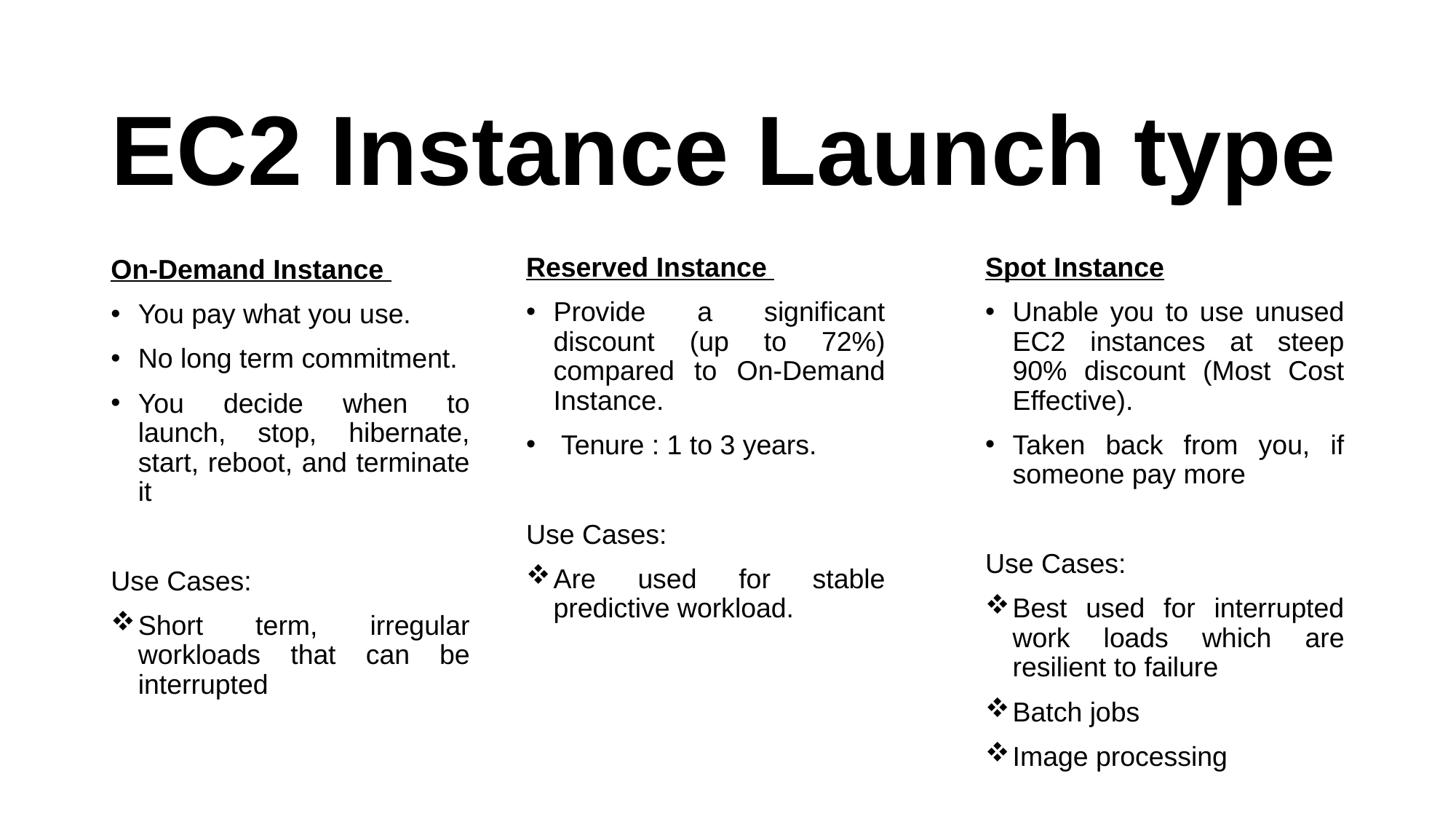

# EC2 Instance Launch type
Reserved Instance
Provide a significant discount (up to 72%) compared to On-Demand Instance.
 Tenure : 1 to 3 years.

Use Cases:
Are used for stable predictive workload.
Spot Instance
Unable you to use unused EC2 instances at steep 90% discount (Most Cost Effective).
Taken back from you, if someone pay more

Use Cases:
Best used for interrupted work loads which are resilient to failure
Batch jobs
Image processing
On-Demand Instance
You pay what you use.
No long term commitment.
You decide when to launch, stop, hibernate, start, reboot, and terminate it

Use Cases:
Short term, irregular workloads that can be interrupted